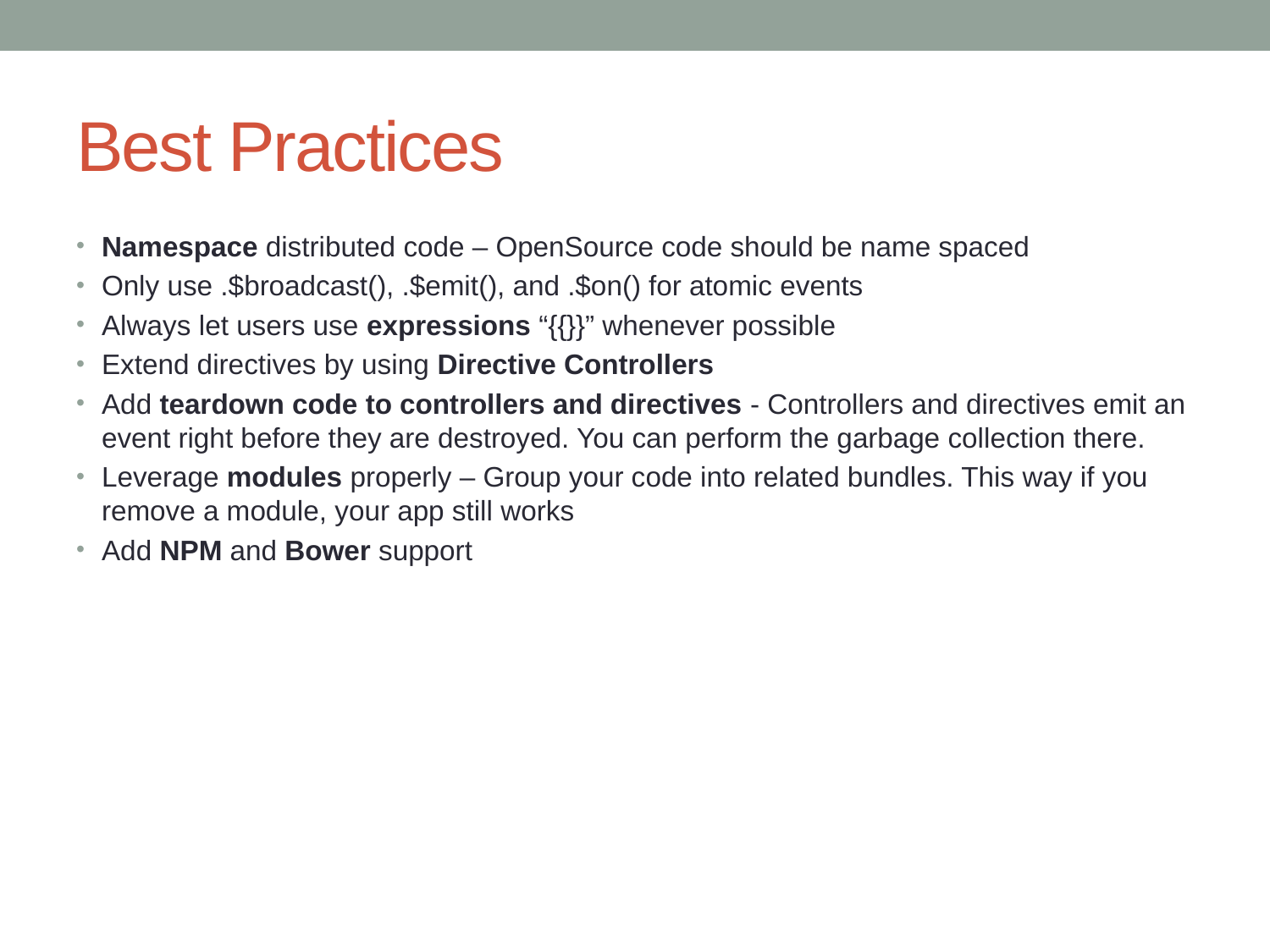

# Best Practices
Namespace distributed code – OpenSource code should be name spaced
Only use .$broadcast(), .$emit(), and .$on() for atomic events
Always let users use expressions “{{}}” whenever possible
Extend directives by using Directive Controllers
Add teardown code to controllers and directives - Controllers and directives emit an event right before they are destroyed. You can perform the garbage collection there.
Leverage modules properly – Group your code into related bundles. This way if you remove a module, your app still works
Add NPM and Bower support